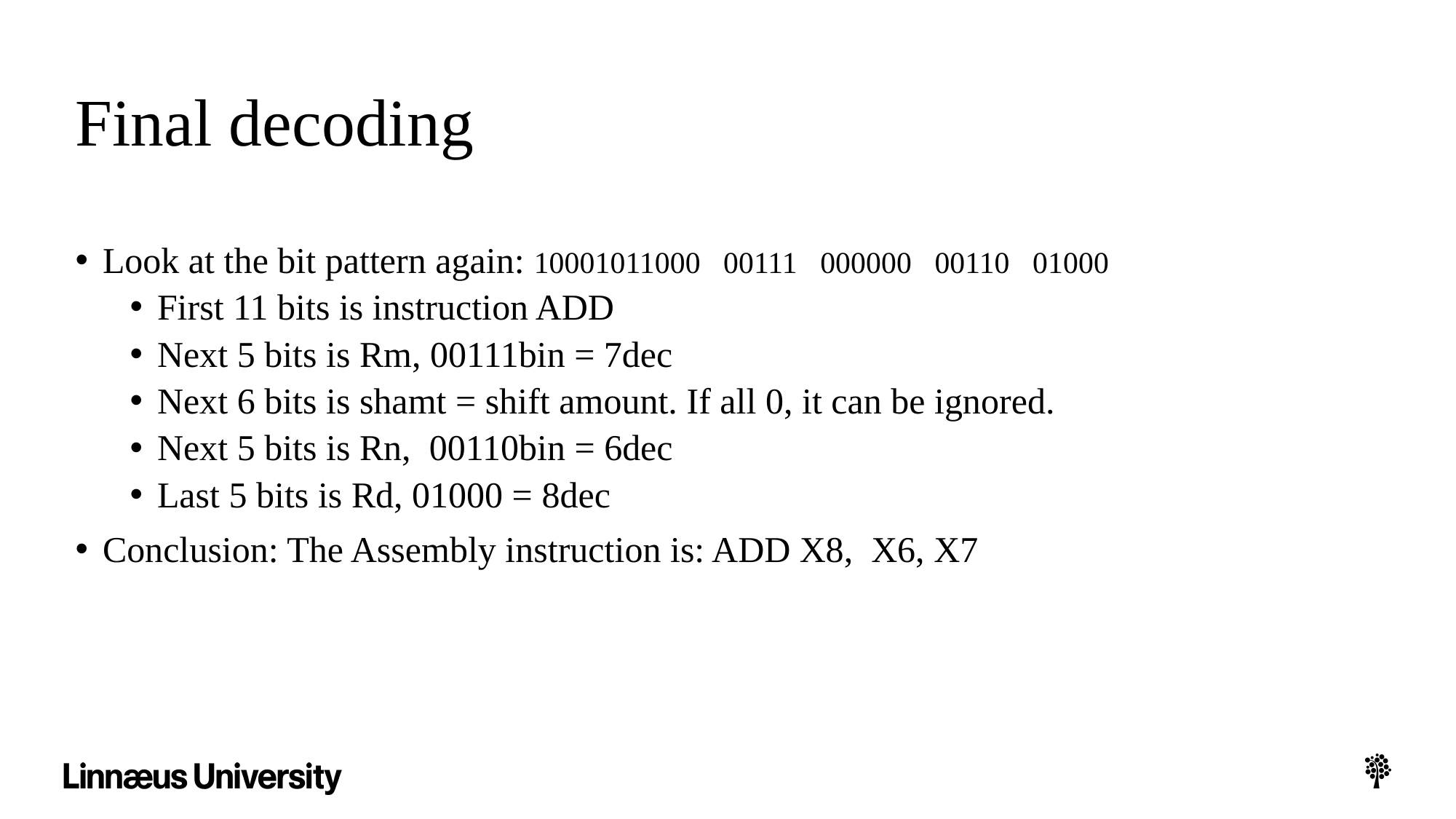

# Final decoding
Look at the bit pattern again: 10001011000   00111   000000   00110   01000
First 11 bits is instruction ADD
Next 5 bits is Rm, 00111bin = 7dec
Next 6 bits is shamt = shift amount. If all 0, it can be ignored.
Next 5 bits is Rn,  00110bin = 6dec
Last 5 bits is Rd, 01000 = 8dec
Conclusion: The Assembly instruction is: ADD X8,  X6, X7